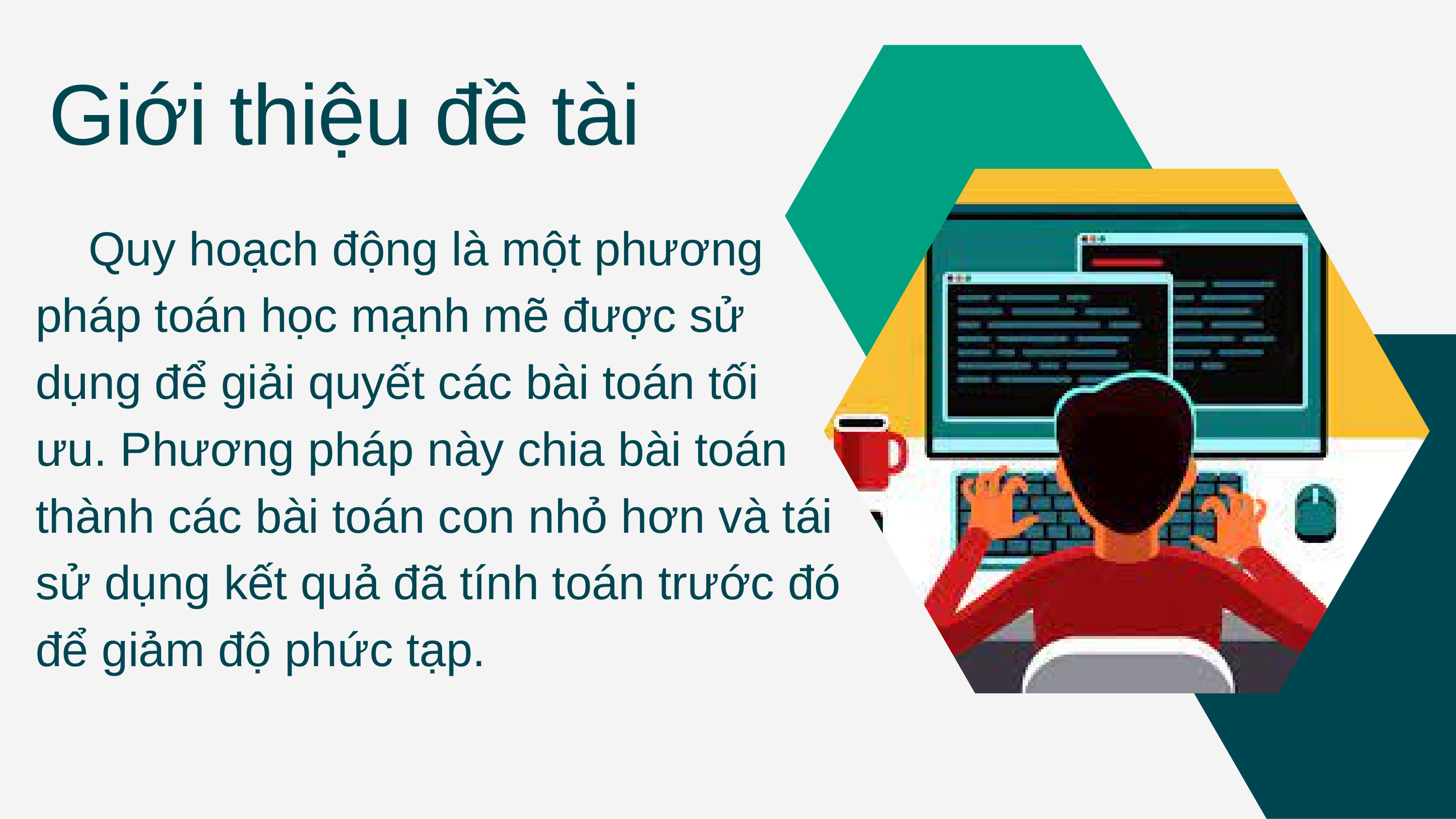

Giới thiệu đề tài

    Quy hoạch động là một phương pháp toán học mạnh mẽ được sử dụng để giải quyết các bài toán tối ưu. Phương pháp này chia bài toán thành các bài toán con nhỏ hơn và tái sử dụng kết quả đã tính toán trước đó để giảm độ phức tạp.